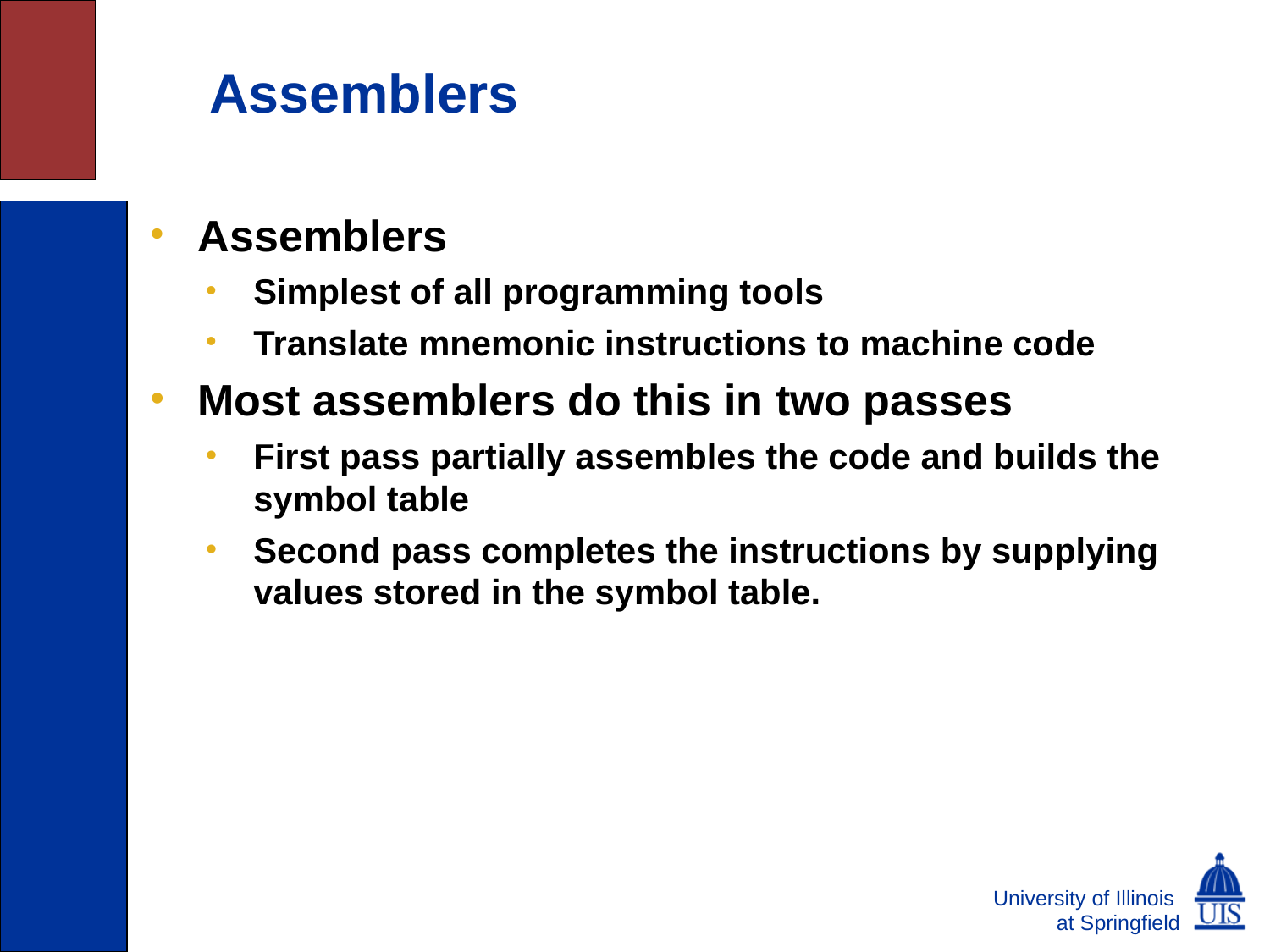

# 8.4 Assemblers
Assemblers
Simplest of all programming tools
Translate mnemonic instructions to machine code
Most assemblers do this in two passes
First pass partially assembles the code and builds the symbol table
Second pass completes the instructions by supplying values stored in the symbol table.